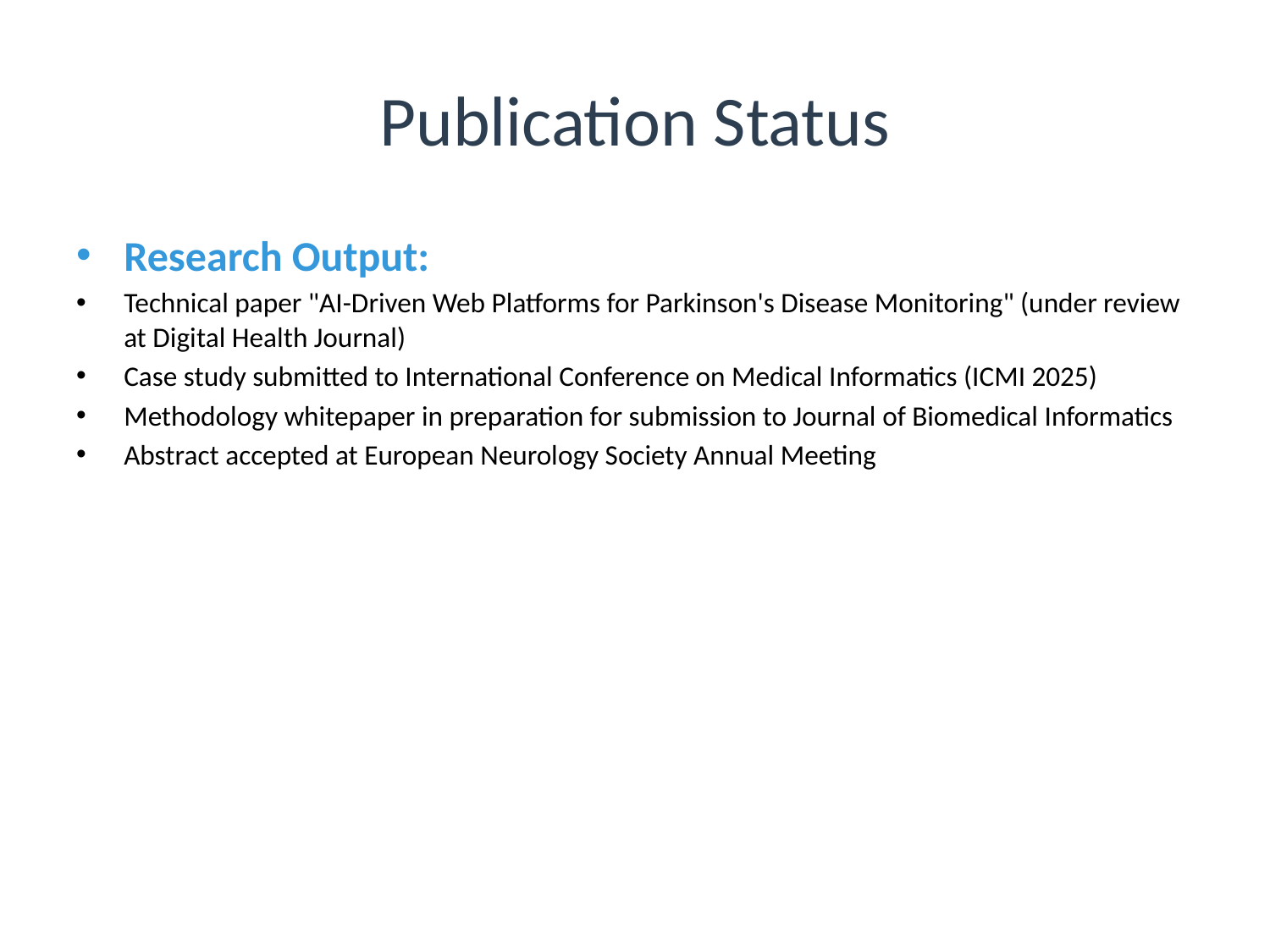

# Publication Status
Research Output:
Technical paper "AI-Driven Web Platforms for Parkinson's Disease Monitoring" (under review at Digital Health Journal)
Case study submitted to International Conference on Medical Informatics (ICMI 2025)
Methodology whitepaper in preparation for submission to Journal of Biomedical Informatics
Abstract accepted at European Neurology Society Annual Meeting